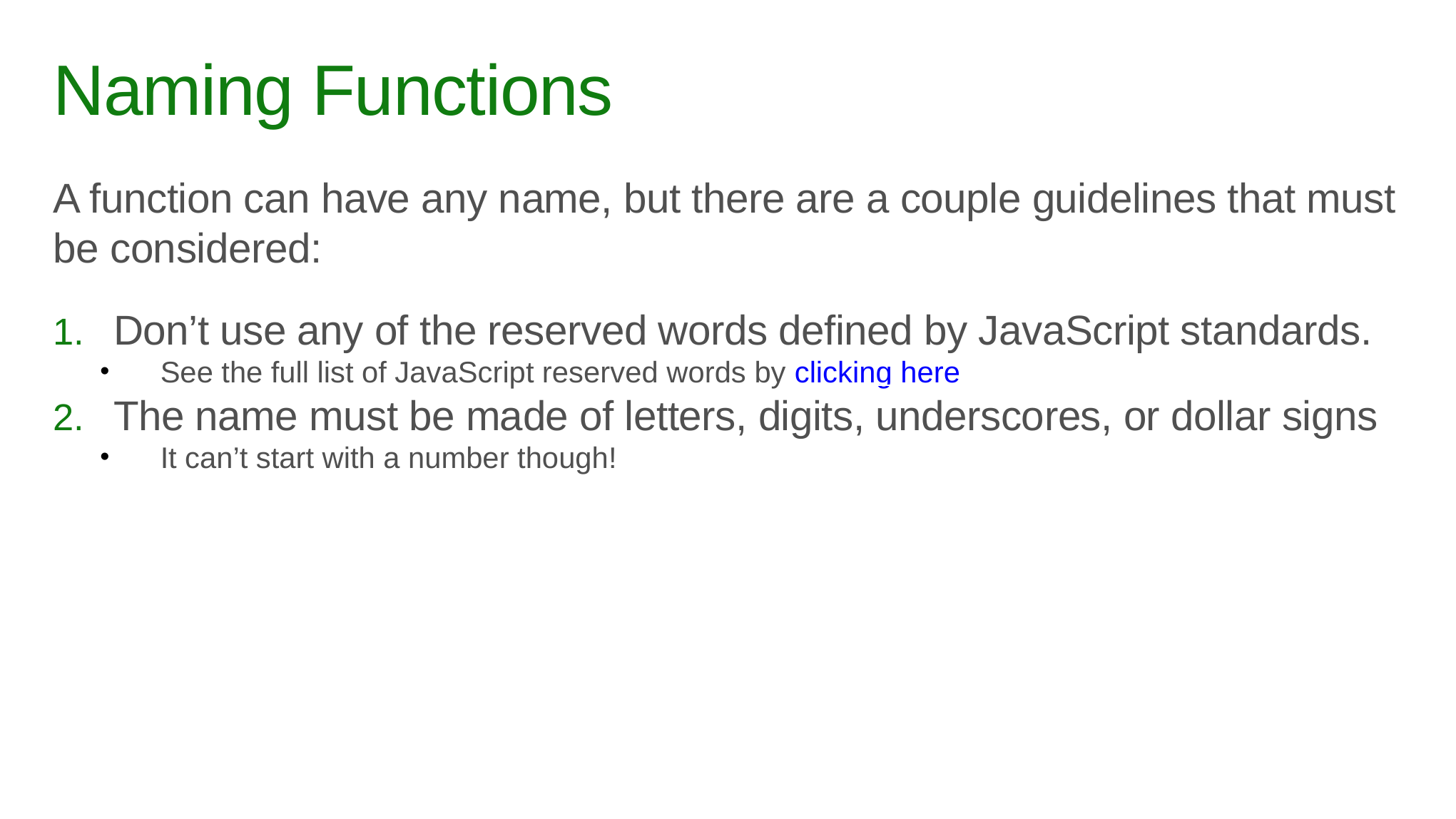

Naming Functions
A function can have any name, but there are a couple guidelines that must be considered:

Don’t use any of the reserved words defined by JavaScript standards.
See the full list of JavaScript reserved words by clicking here
The name must be made of letters, digits, underscores, or dollar signs
It can’t start with a number though!